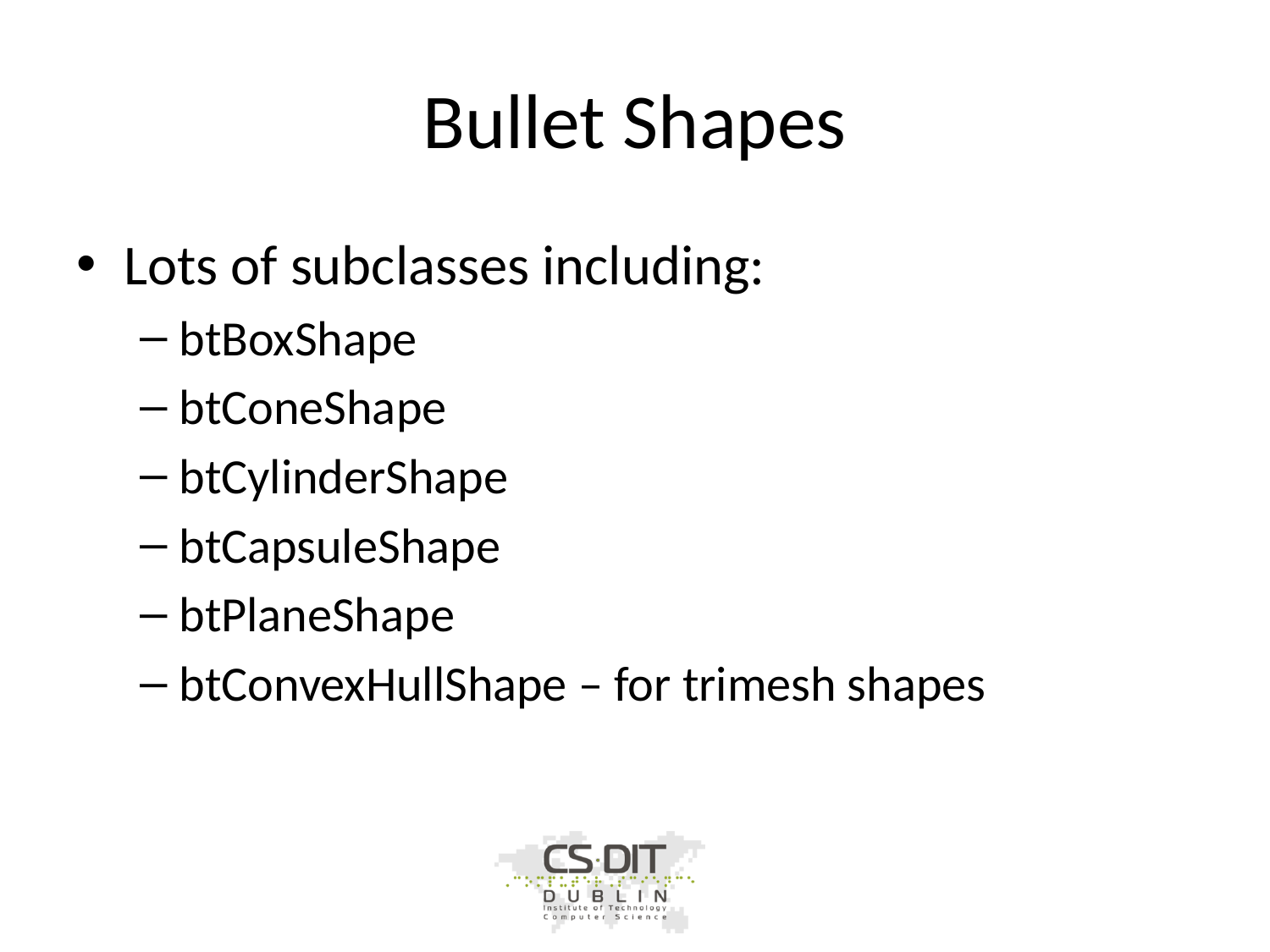

# Bullet Shapes
Lots of subclasses including:
btBoxShape
btConeShape
btCylinderShape
btCapsuleShape
btPlaneShape
btConvexHullShape – for trimesh shapes